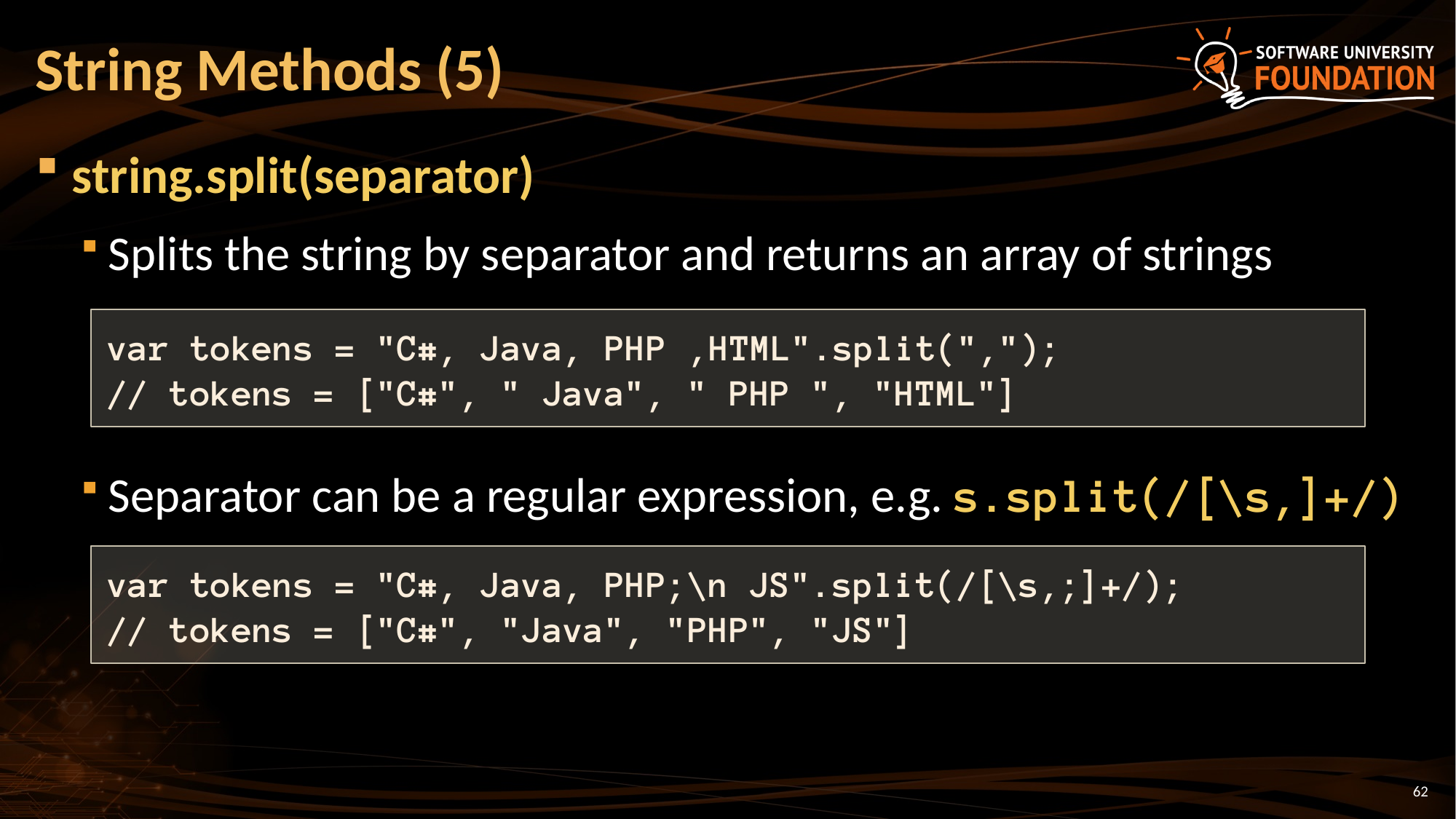

# String Methods (5)
string.split(separator)
Splits the string by separator and returns an array of strings

Separator can be a regular expression, e.g. s.split(/[\s,]+/)
var tokens = "C#, Java, PHP ,HTML".split(",");
// tokens = ["C#", " Java", " PHP ", "HTML"]
var tokens = "C#, Java, PHP;\n JS".split(/[\s,;]+/);
// tokens = ["C#", "Java", "PHP", "JS"]
62